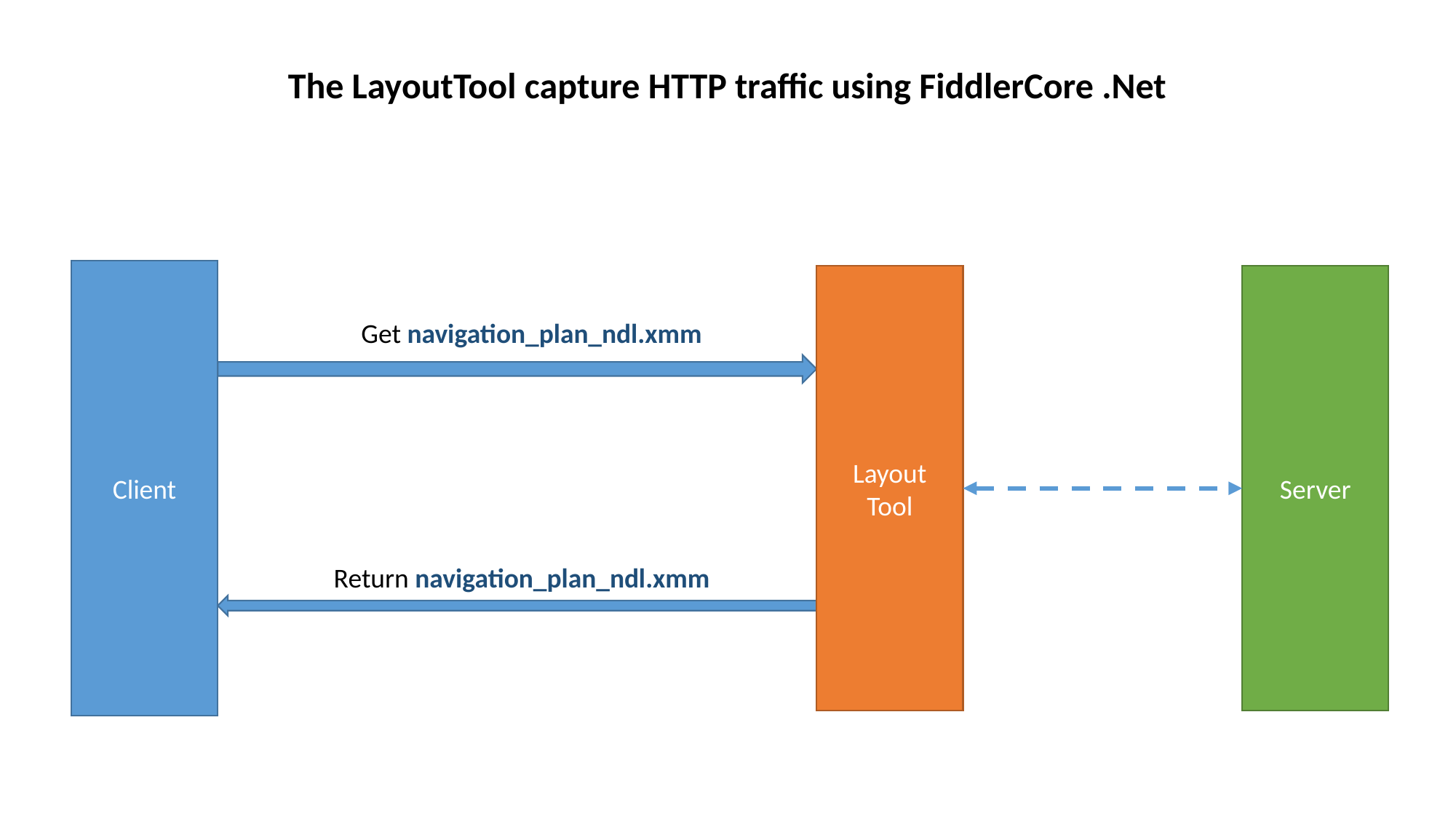

The LayoutTool capture HTTP traffic using FiddlerCore .Net
Client
Layout Tool
Server
Get navigation_plan_ndl.xmm

Return navigation_plan_ndl.xmm